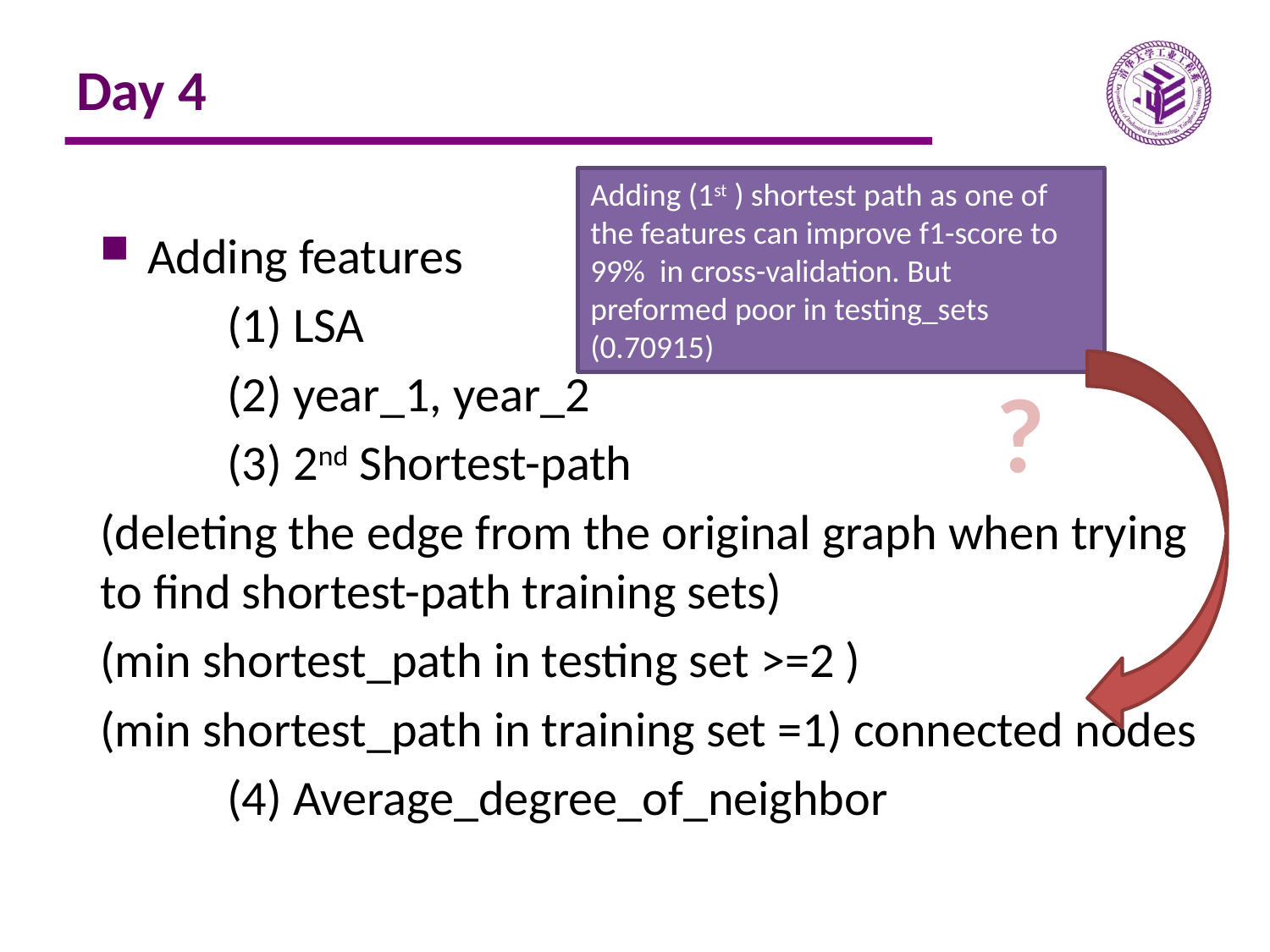

# Day 4
Adding (1st ) shortest path as one of the features can improve f1-score to 99%  in cross-validation. But preformed poor in testing_sets  (0.70915)
Adding features
	(1) LSA
	(2) year_1, year_2
	(3) 2nd Shortest-path
(deleting the edge from the original graph when trying to find shortest-path training sets)
(min shortest_path in testing set >=2 )
(min shortest_path in training set =1) connected nodes
	(4) Average_degree_of_neighbor

?